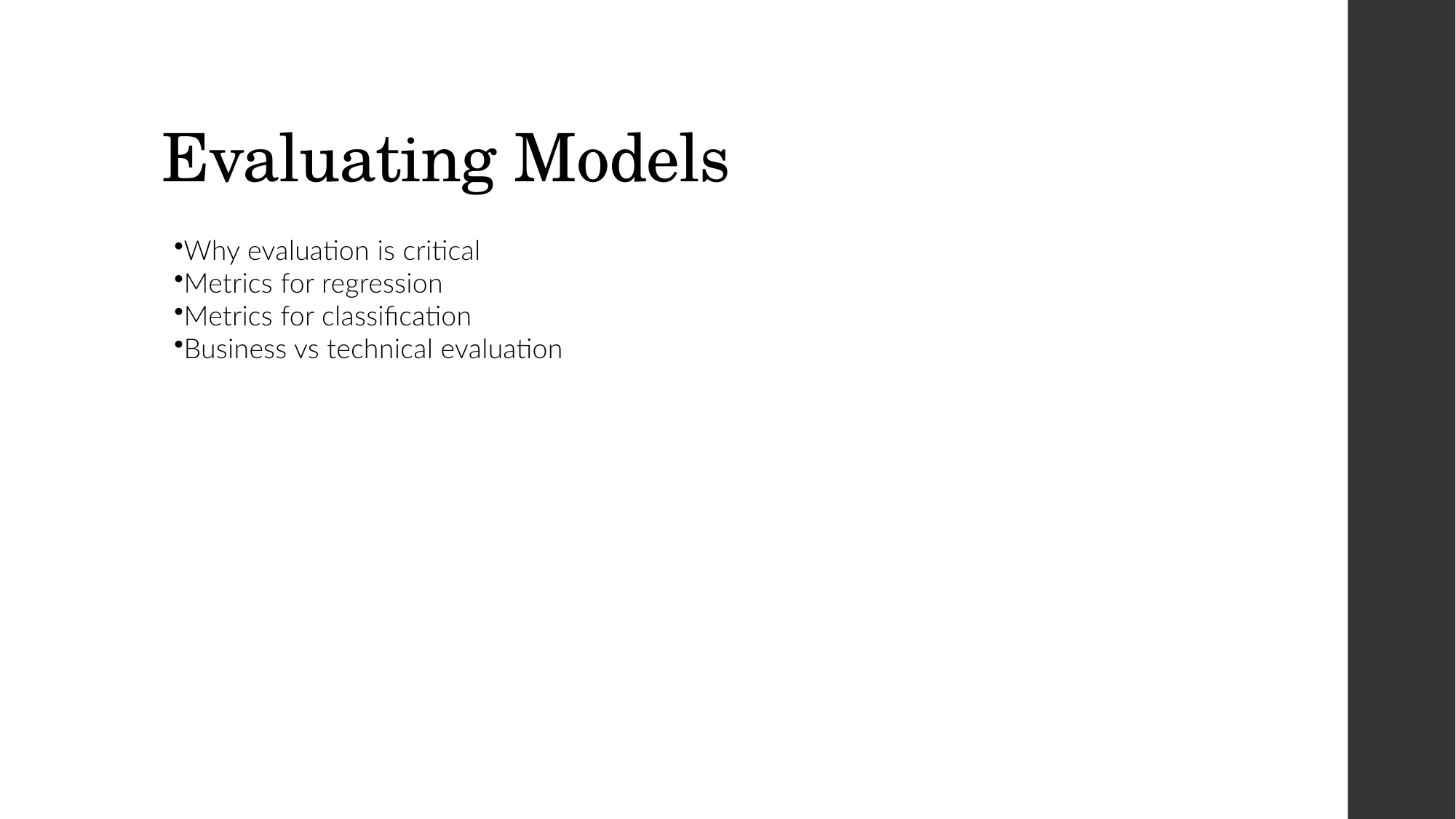

# Evaluating Models
Why evaluation is critical
Metrics for regression
Metrics for classification
Business vs technical evaluation